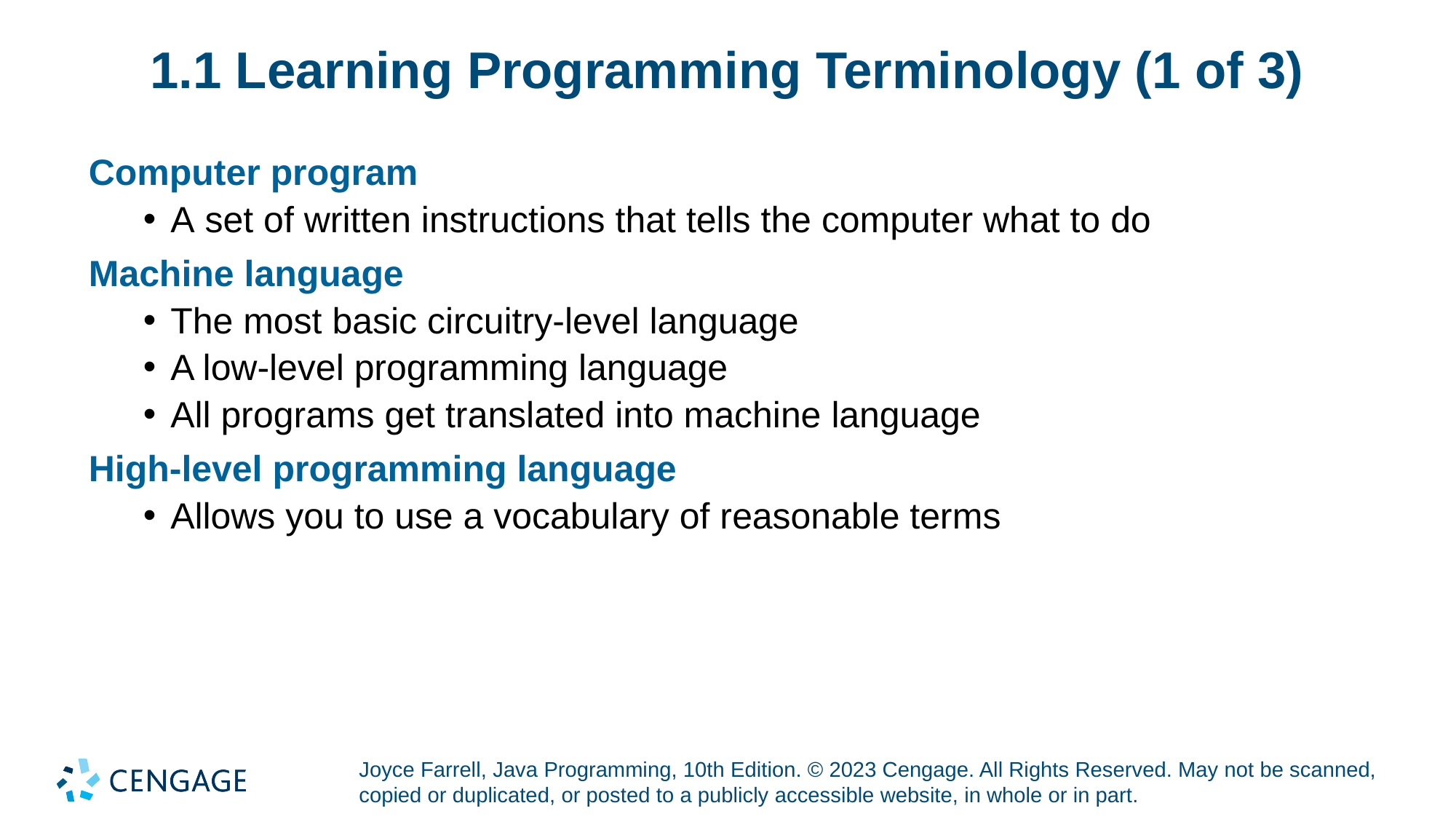

# 1.1 Learning Programming Terminology (1 of 3)
Computer program
A set of written instructions that tells the computer what to do
Machine language
The most basic circuitry-level language
A low-level programming language
All programs get translated into machine language
High-level programming language
Allows you to use a vocabulary of reasonable terms